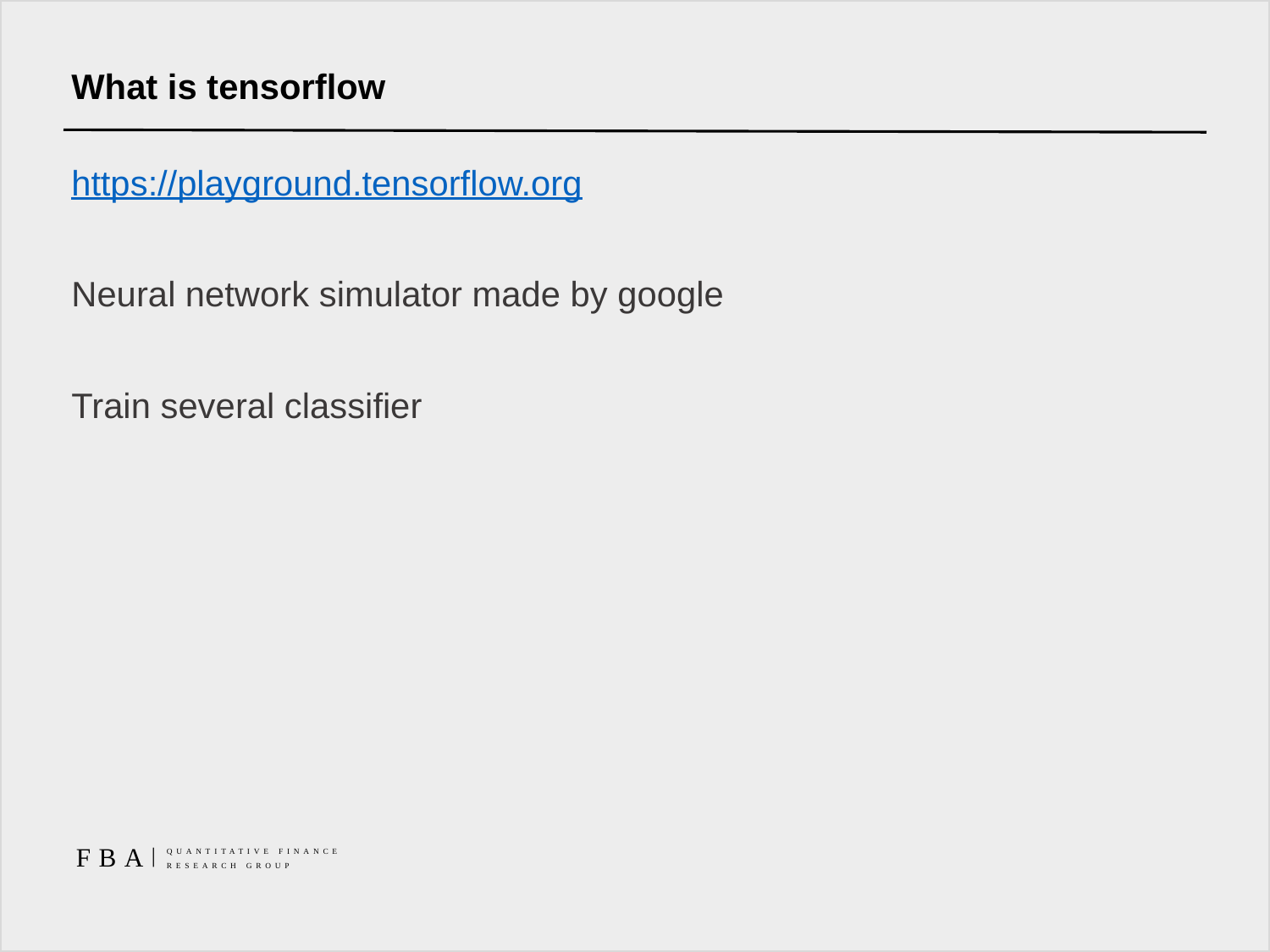

# What is tensorflow
https://playground.tensorflow.org

Neural network simulator made by google

Train several classifier